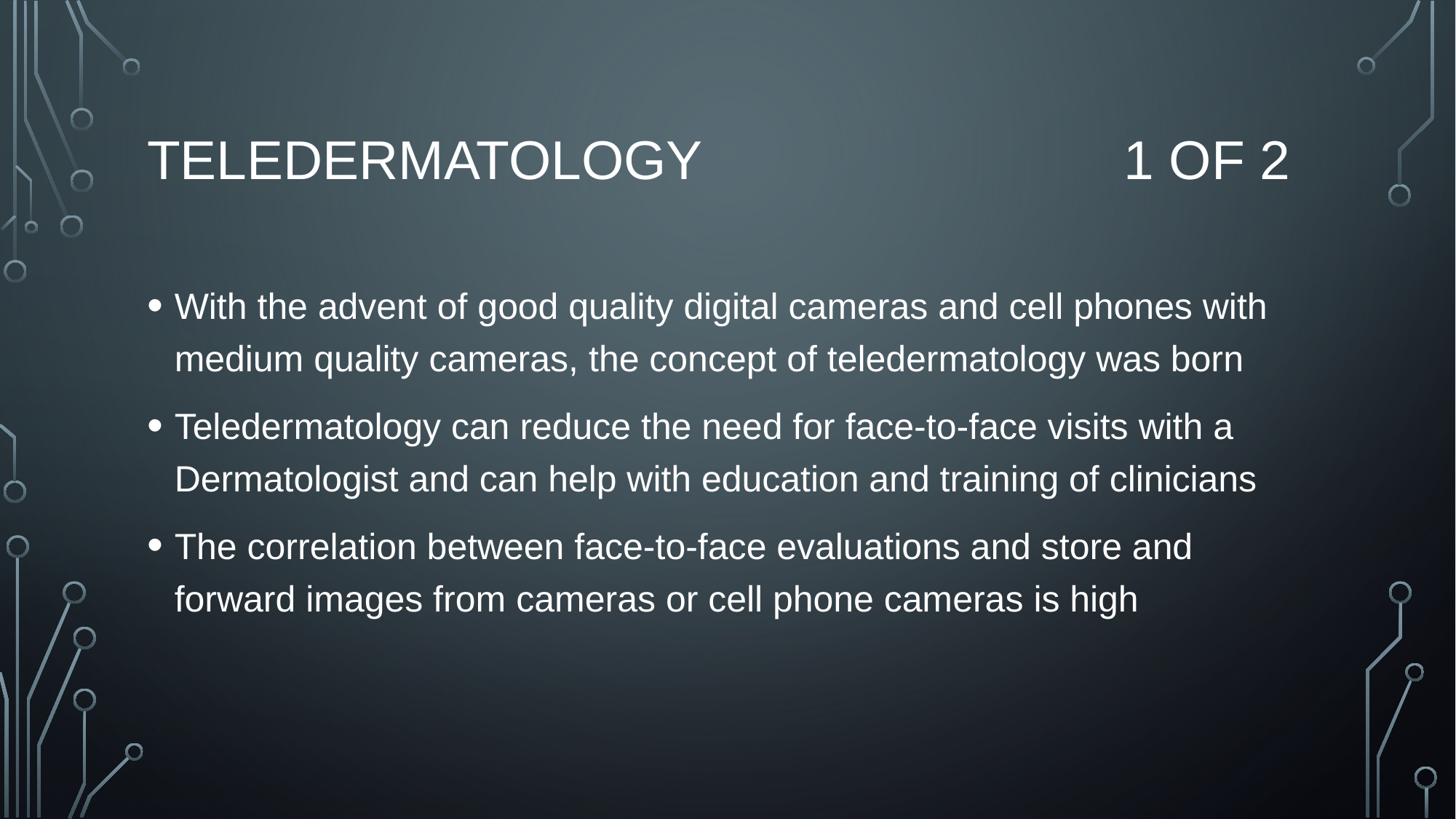

# Teledermatology                            1 of 2
With the advent of good quality digital cameras and cell phones with medium quality cameras, the concept of teledermatology was born
Teledermatology can reduce the need for face-to-face visits with a Dermatologist and can help with education and training of clinicians
The correlation between face-to-face evaluations and store and forward images from cameras or cell phone cameras is high